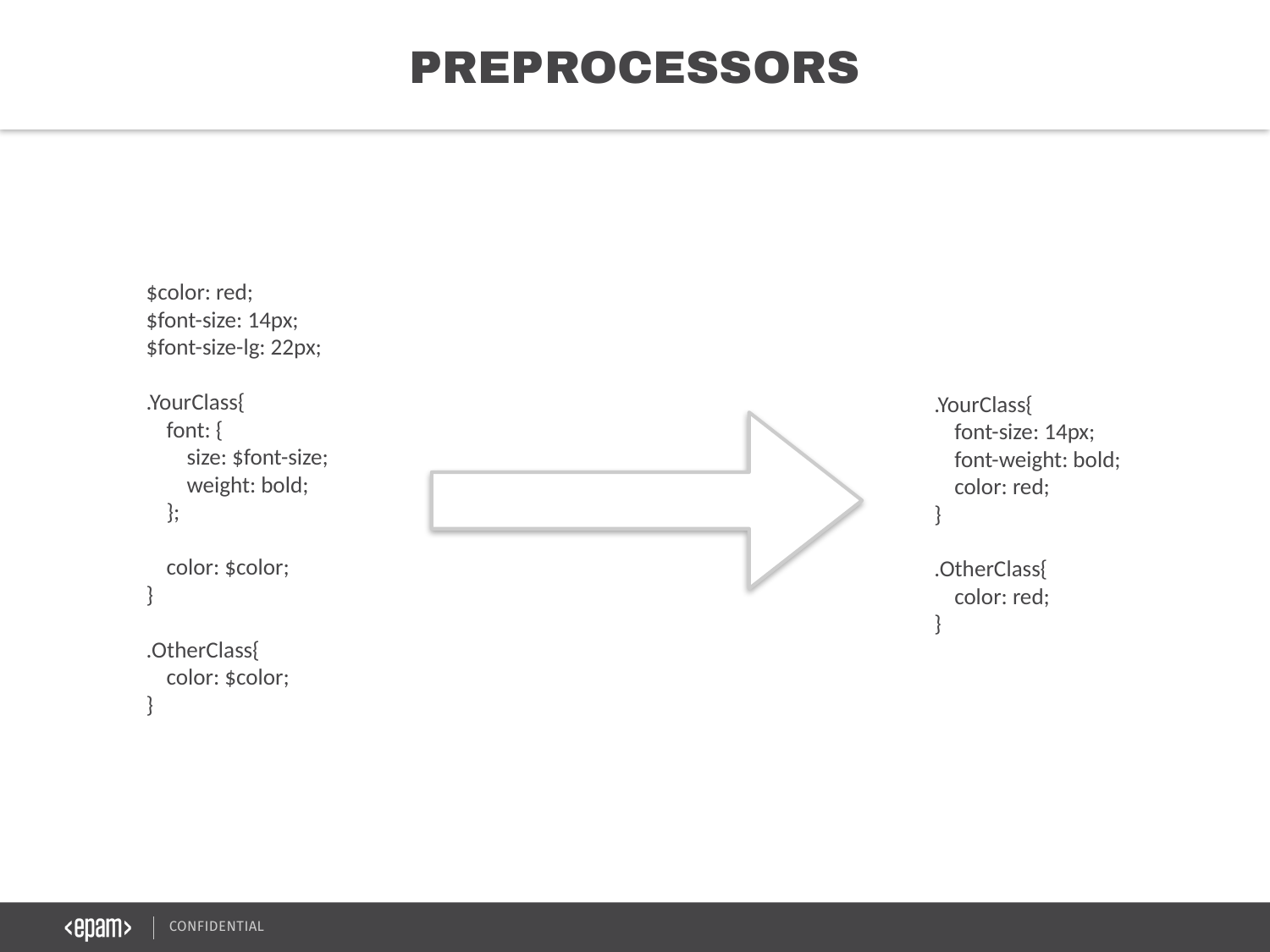

PREPROCESSORS
$color: red;
$font-size: 14px;
$font-size-lg: 22px;

.YourClass{
    font: {
        size: $font-size;
        weight: bold;
    };

    color: $color;
}

.OtherClass{
    color: $color;
}

.YourClass{
    font-size: 14px;
    font-weight: bold;
    color: red;
}

.OtherClass{
    color: red;
}